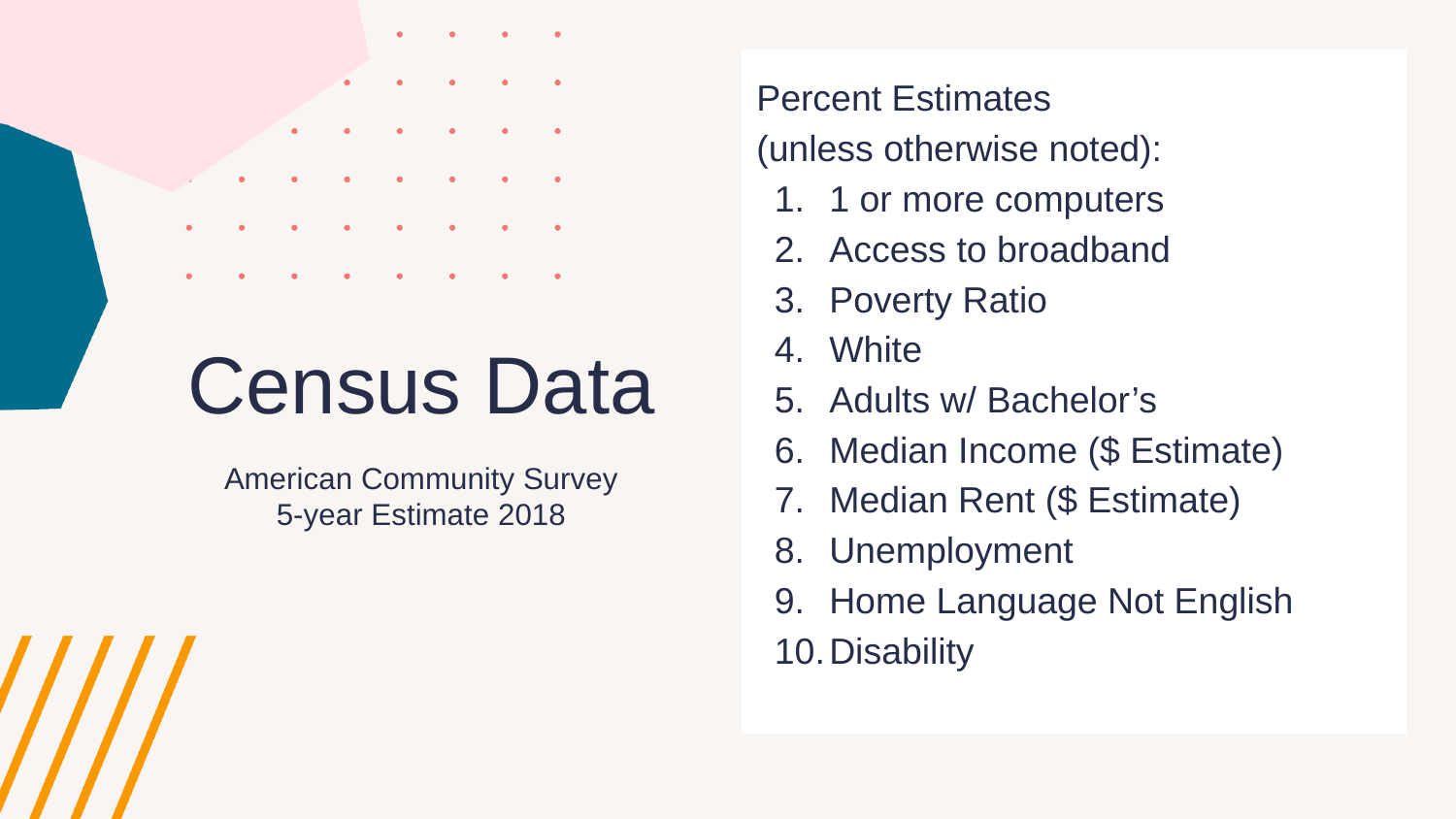

Percent Estimates
(unless otherwise noted):
1 or more computers
Access to broadband
Poverty Ratio
White
Adults w/ Bachelor’s
Median Income ($ Estimate)
Median Rent ($ Estimate)
Unemployment
Home Language Not English
Disability
# Census Data
American Community Survey
5-year Estimate 2018